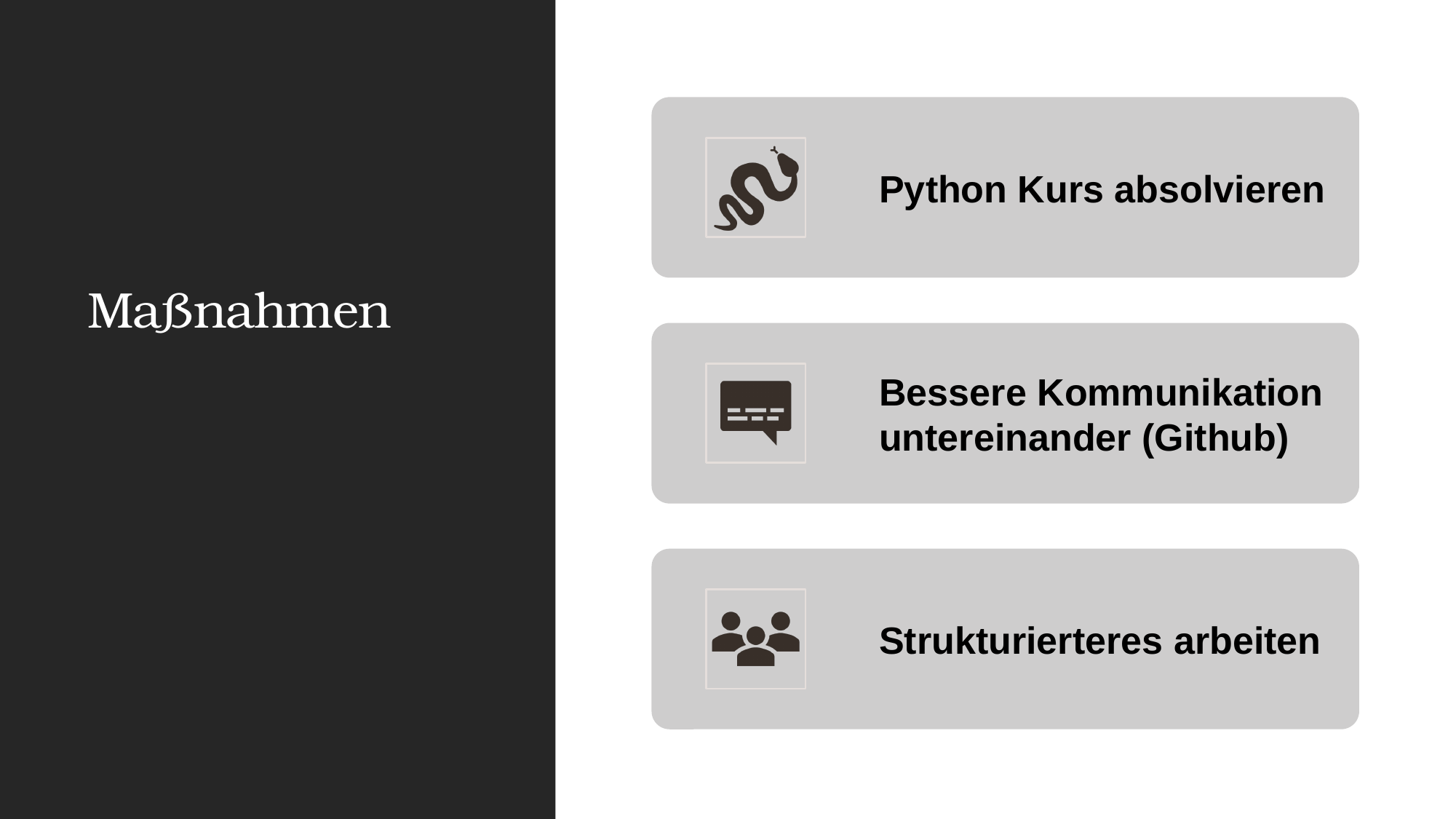

# Maßnahmen
Python Kurs absolvieren
Bessere Kommunikation untereinander (Github)
Strukturierteres arbeiten